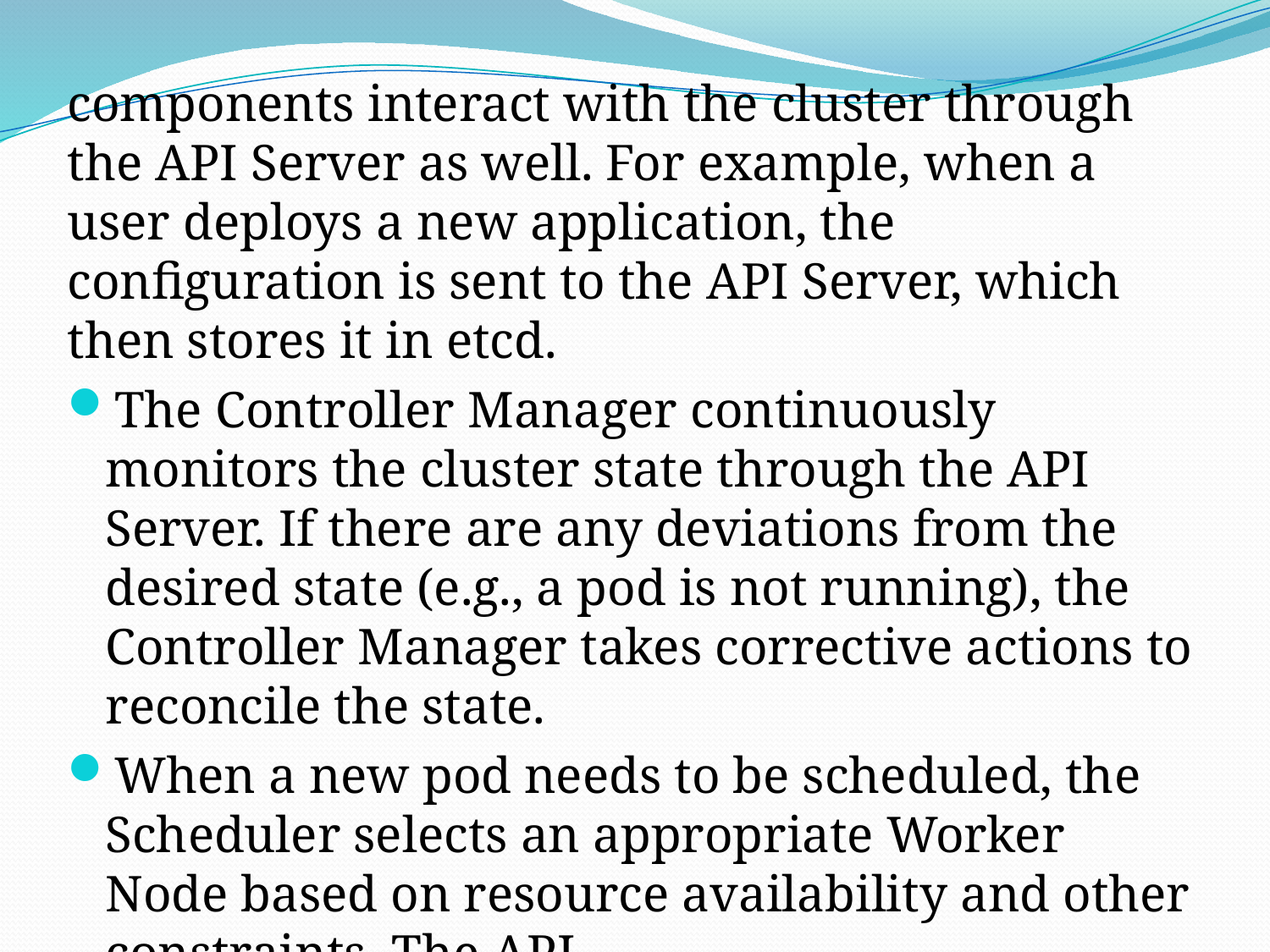

components interact with the cluster through the API Server as well. For example, when a user deploys a new application, the configuration is sent to the API Server, which then stores it in etcd.
The Controller Manager continuously monitors the cluster state through the API Server. If there are any deviations from the desired state (e.g., a pod is not running), the Controller Manager takes corrective actions to reconcile the state.
When a new pod needs to be scheduled, the Scheduler selects an appropriate Worker Node based on resource availability and other constraints. The API